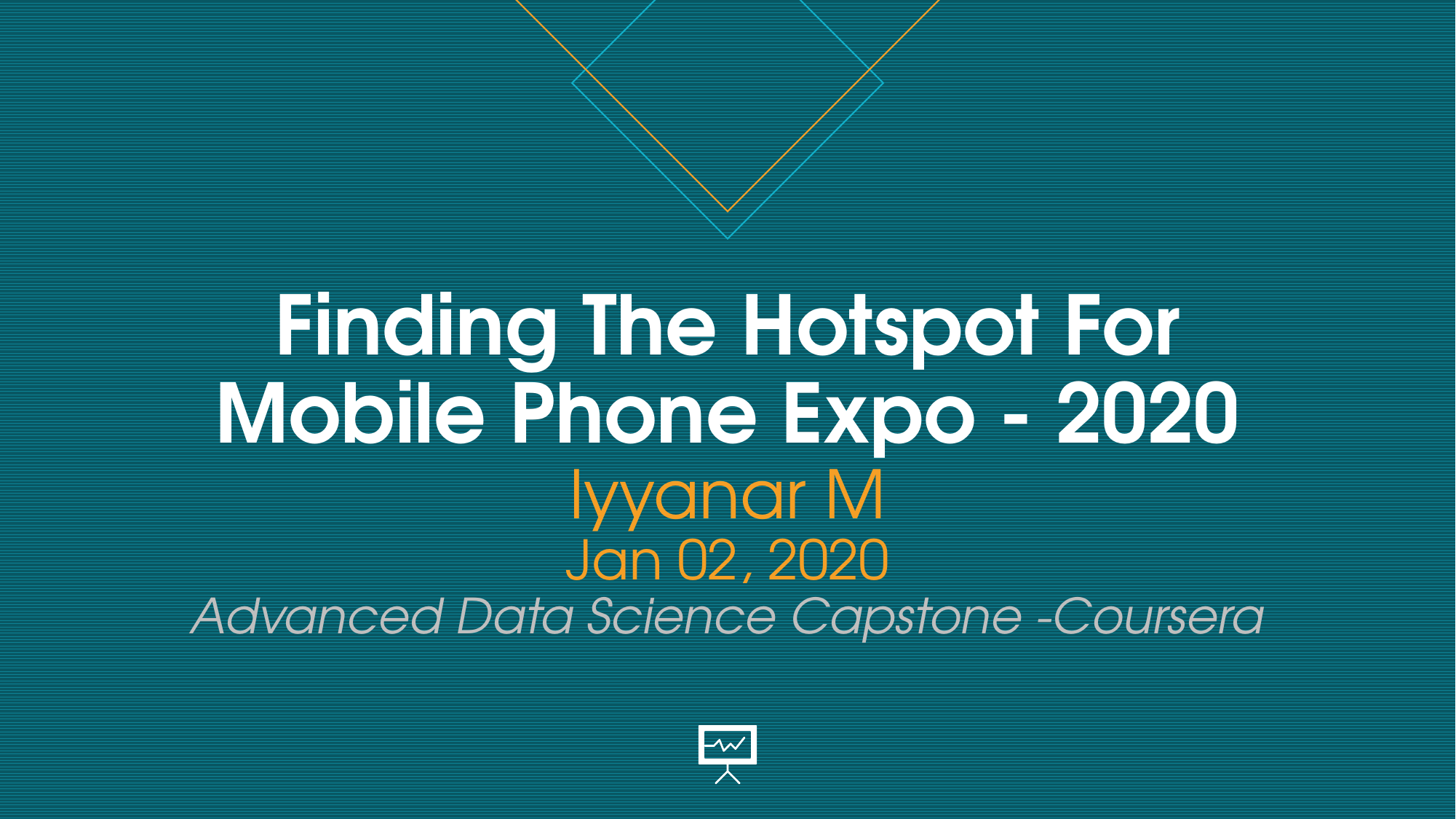

# Finding The Hotspot For Mobile Phone Expo - 2020 Iyyanar M Jan 02, 2020 Advanced Data Science Capstone -Coursera